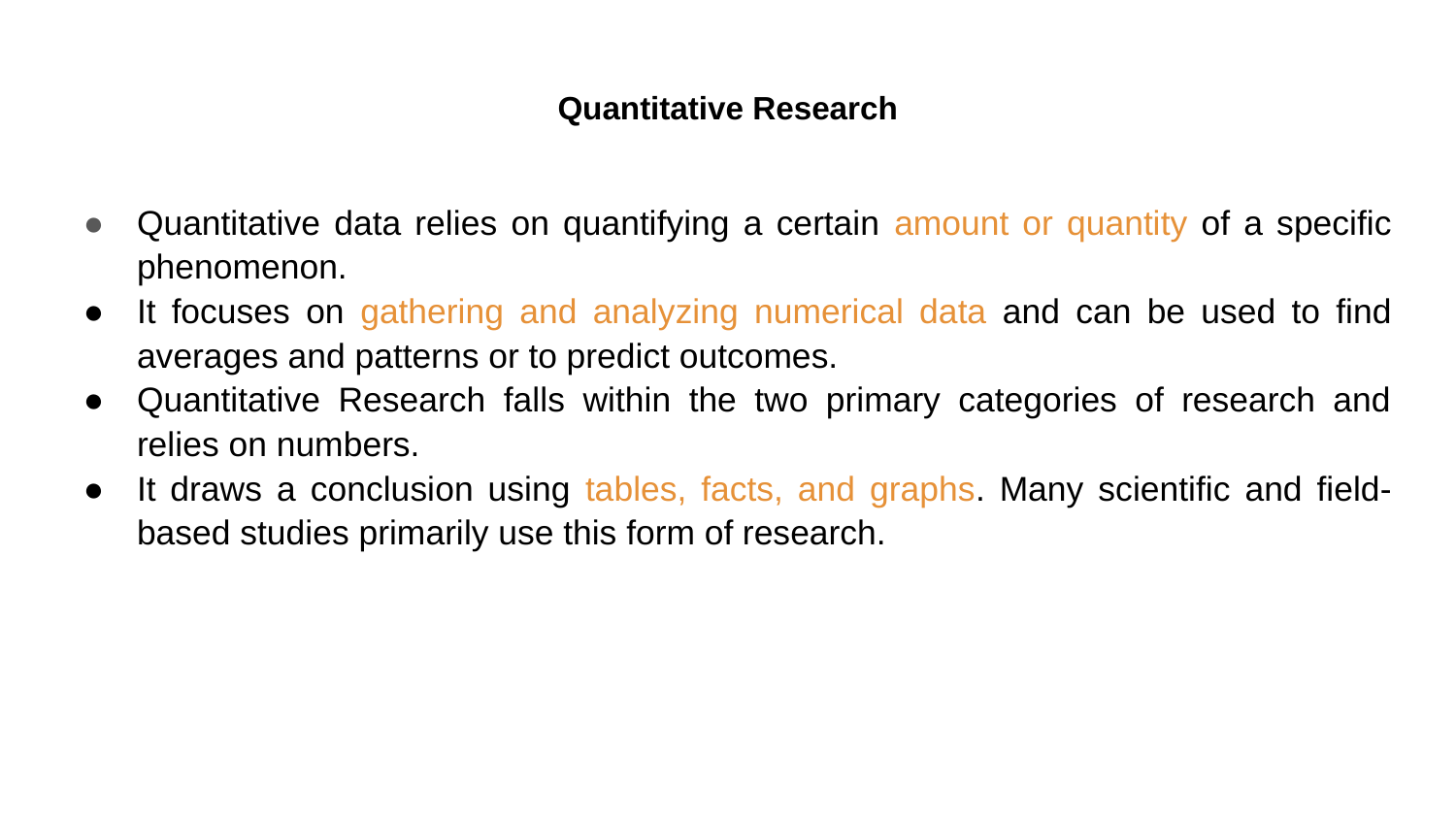

# Quantitative Research
Quantitative data relies on quantifying a certain amount or quantity of a specific phenomenon.
It focuses on gathering and analyzing numerical data and can be used to find averages and patterns or to predict outcomes.
Quantitative Research falls within the two primary categories of research and relies on numbers.
It draws a conclusion using tables, facts, and graphs. Many scientific and field-based studies primarily use this form of research.